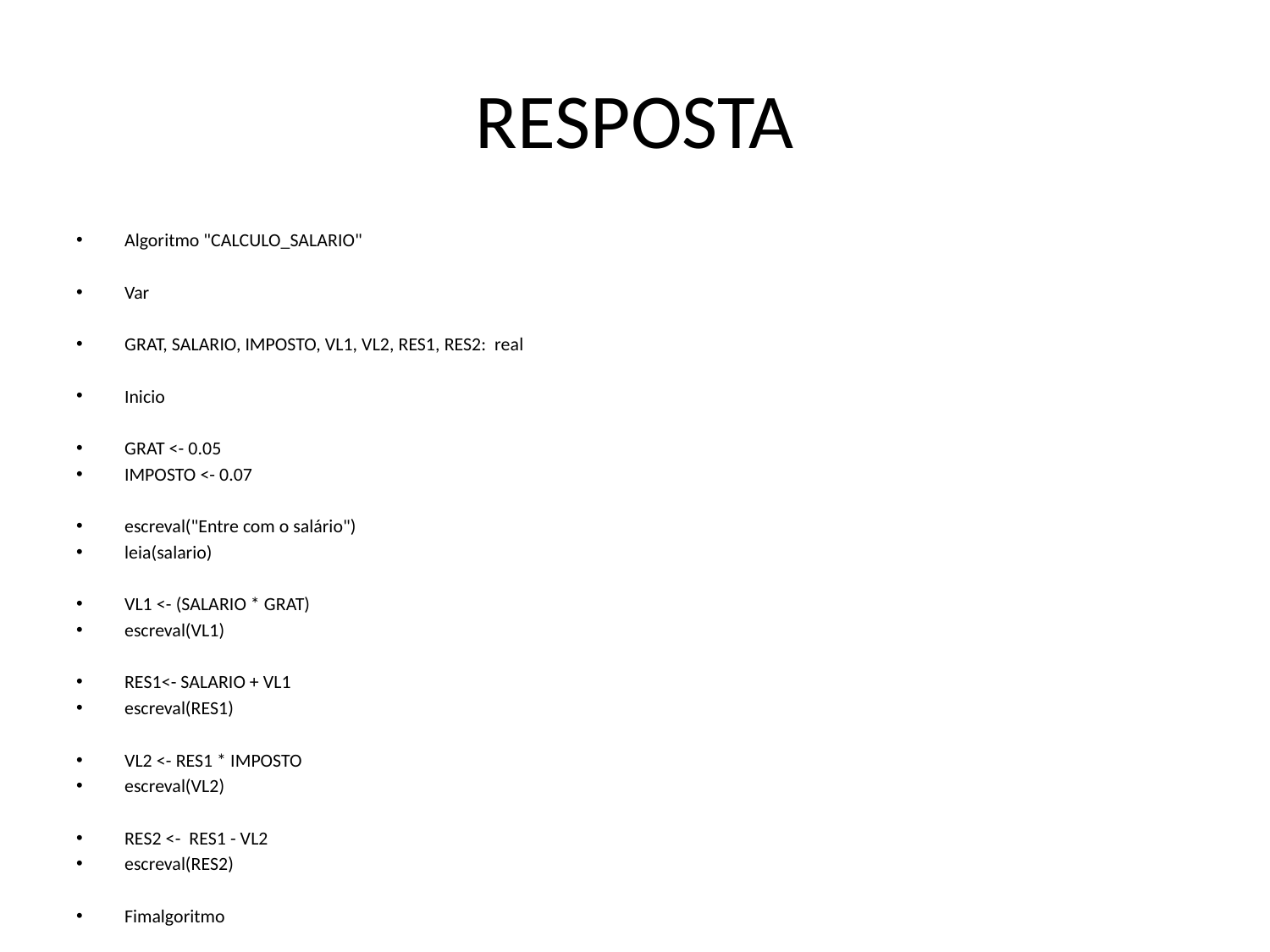

# RESPOSTA
Algoritmo "CALCULO_SALARIO"

Var

GRAT, SALARIO, IMPOSTO, VL1, VL2, RES1, RES2:  real

Inicio

GRAT <- 0.05
IMPOSTO <- 0.07

escreval("Entre com o salário")
leia(salario)

VL1 <- (SALARIO * GRAT)
escreval(VL1)

RES1<- SALARIO + VL1
escreval(RES1)

VL2 <- RES1 * IMPOSTO
escreval(VL2)

RES2 <-  RES1 - VL2
escreval(RES2)

Fimalgoritmo